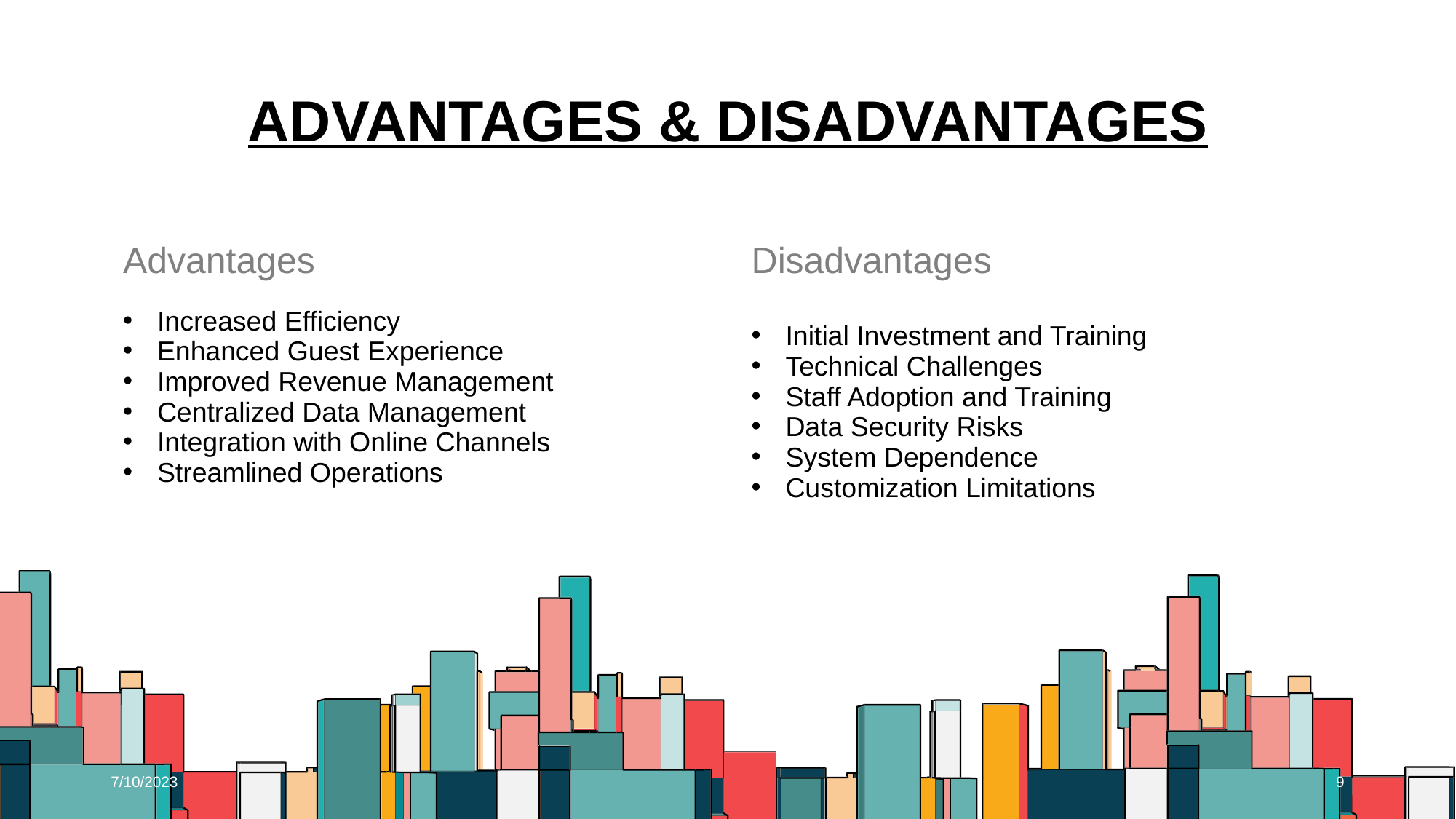

# Advantages & Disadvantages
Advantages
Disadvantages
Increased Efficiency
Enhanced Guest Experience
Improved Revenue Management
Centralized Data Management
Integration with Online Channels
Streamlined Operations
Initial Investment and Training
Technical Challenges
Staff Adoption and Training
Data Security Risks
System Dependence
Customization Limitations
7/10/2023
9